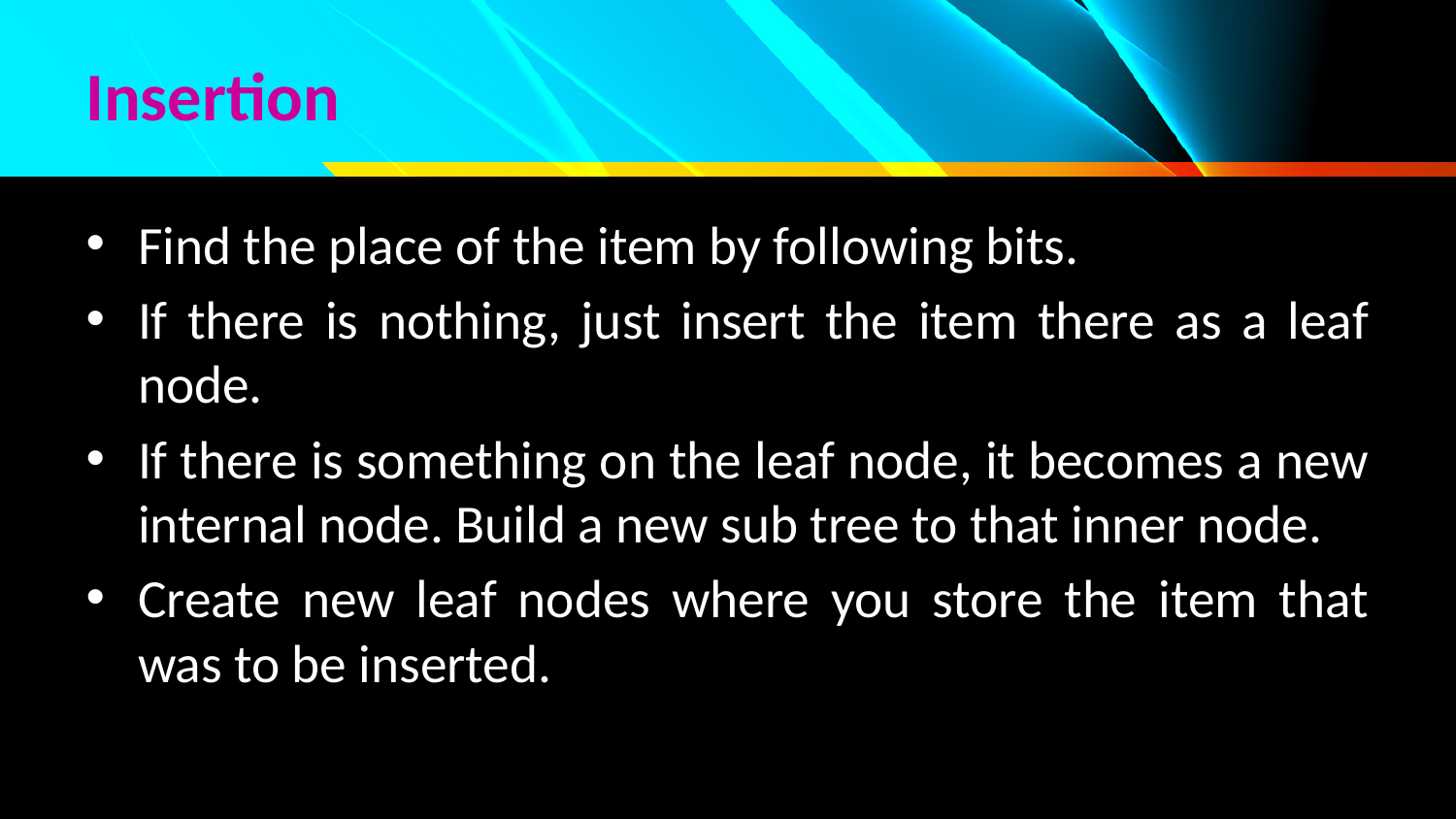

# Insertion
Find the place of the item by following bits.
If there is nothing, just insert the item there as a leaf node.
If there is something on the leaf node, it becomes a new internal node. Build a new sub tree to that inner node.
Create new leaf nodes where you store the item that was to be inserted.